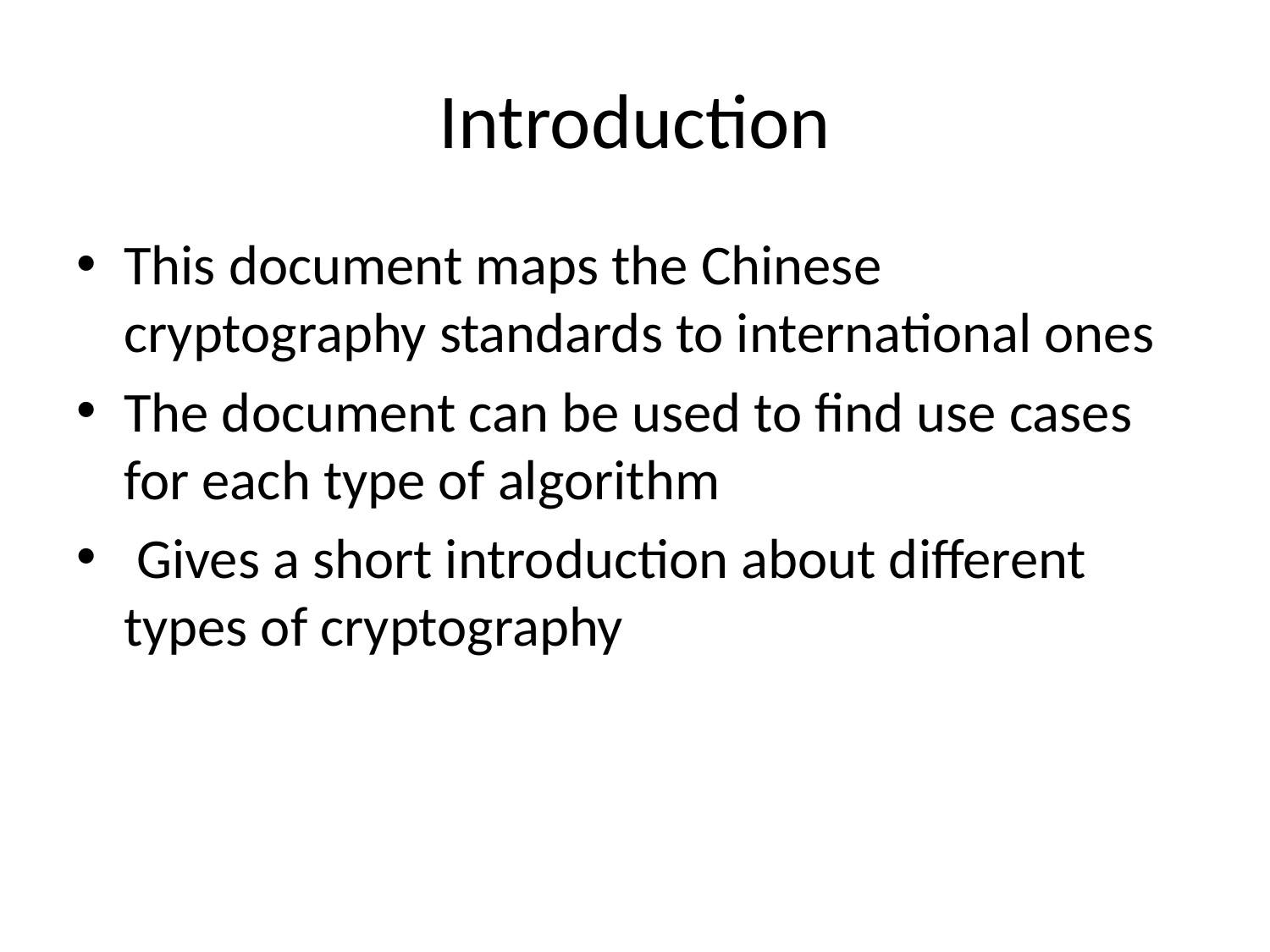

# Introduction
This document maps the Chinese cryptography standards to international ones
The document can be used to find use cases for each type of algorithm
 Gives a short introduction about different types of cryptography